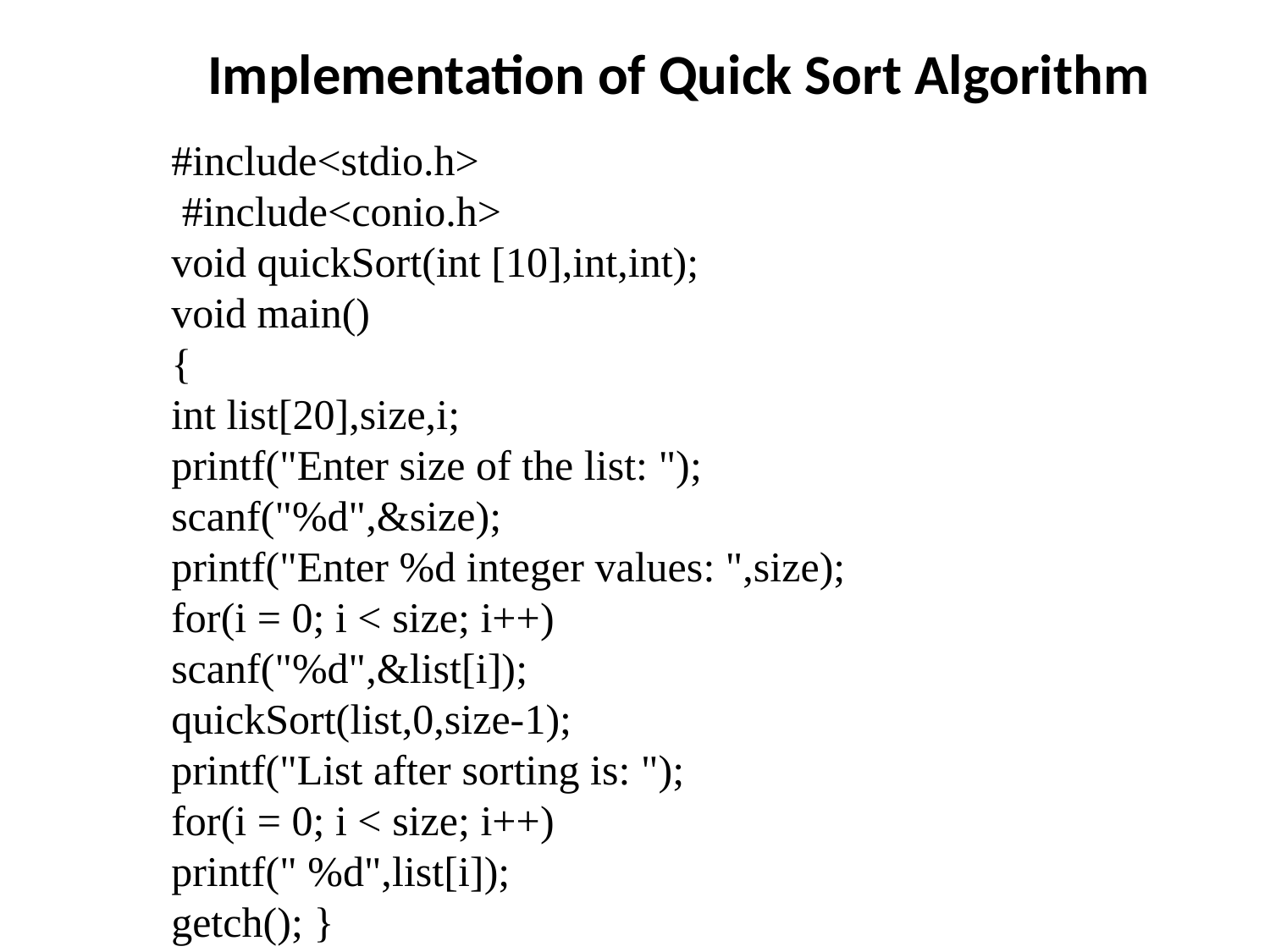

Implementation of Quick Sort Algorithm
#include<stdio.h>
 #include<conio.h>
void quickSort(int [10],int,int);
void main()
{
int list[20],size,i;
printf("Enter size of the list: ");
scanf("%d",&size);
printf("Enter %d integer values: ",size);
for(i = 0; i < size; i++)
scanf("%d",&list[i]);
quickSort(list,0,size-1);
printf("List after sorting is: ");
for(i = 0; i < size; i++)
printf(" %d",list[i]);
getch(); }